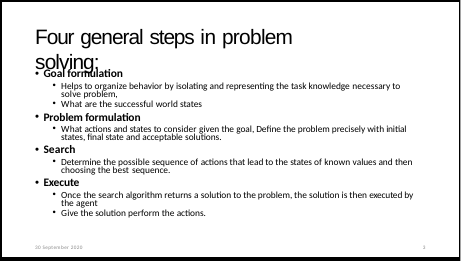

# Four general steps in problem solving:
Goal formulation
Helps to organize behavior by isolating and representing the task knowledge necessary to  solve problem,
What are the successful world states
Problem formulation
What actions and states to consider given the goal, Define the problem precisely with initial  states, final state and acceptable solutions.
Search
Determine the possible sequence of actions that lead to the states of known values and then  choosing the best sequence.
Execute
Once the search algorithm returns a solution to the problem, the solution is then executed by  the agent
Give the solution perform the actions.
30 September 2020
3